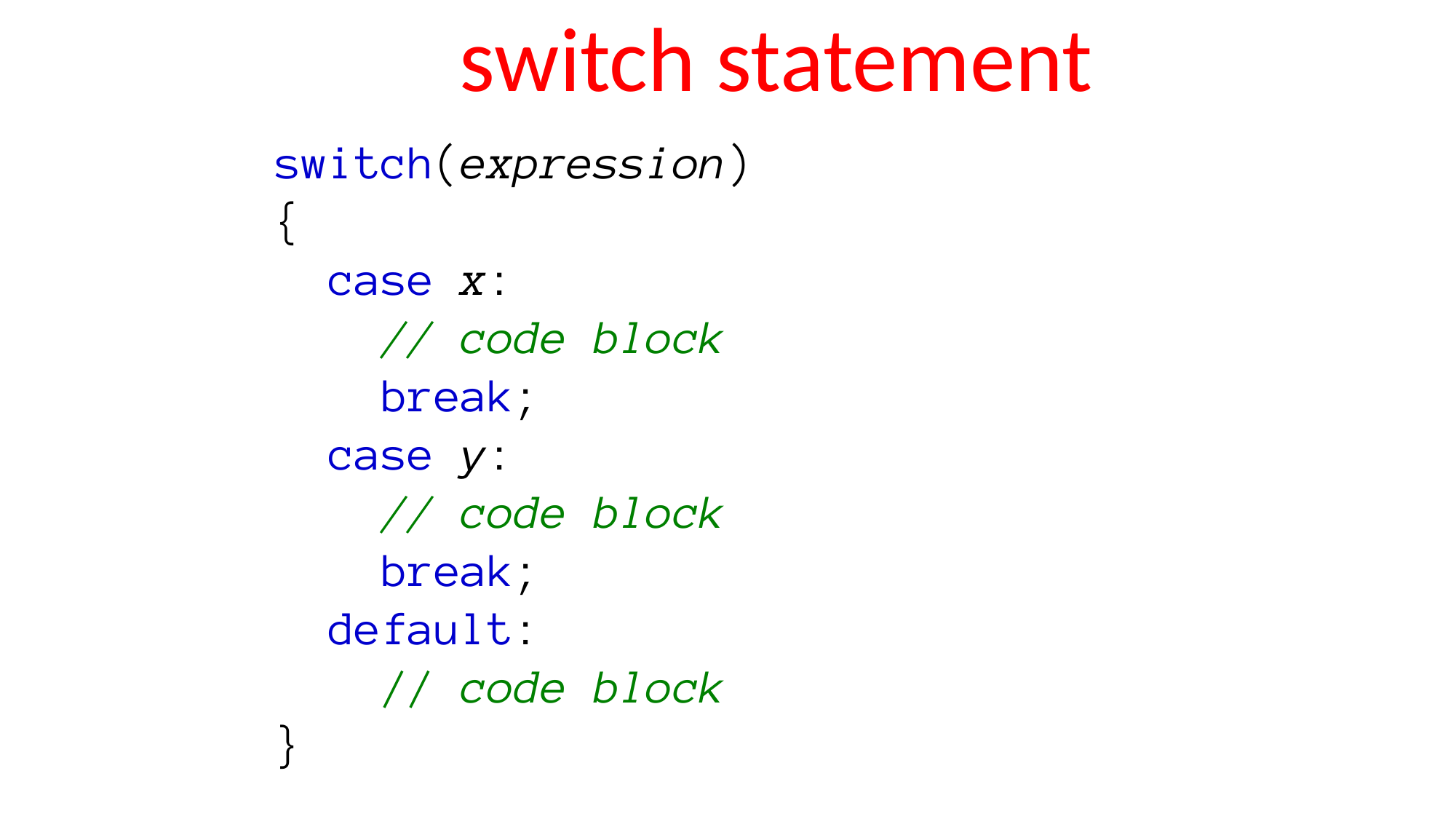

switch statement
switch(expression)
{
  case x:
    // code block
    break;
  case y:
    // code block
    break;
  default:
    // code block
}